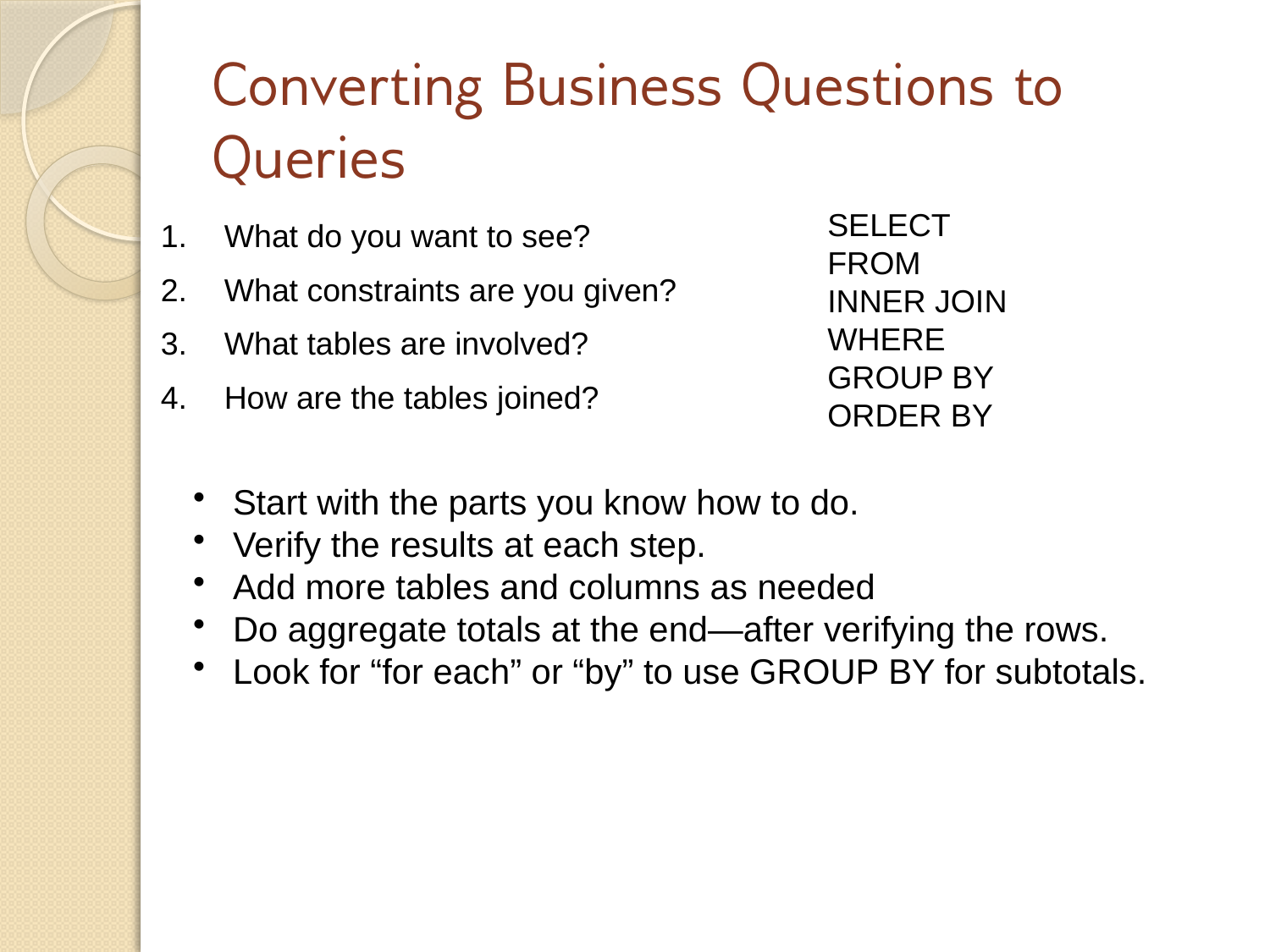

# Converting Business Questions to Queries
SELECT
FROM
INNER JOIN
WHERE
GROUP BY
ORDER BY
What do you want to see?
What constraints are you given?
What tables are involved?
How are the tables joined?
 Start with the parts you know how to do.
 Verify the results at each step.
 Add more tables and columns as needed
 Do aggregate totals at the end—after verifying the rows.
 Look for “for each” or “by” to use GROUP BY for subtotals.